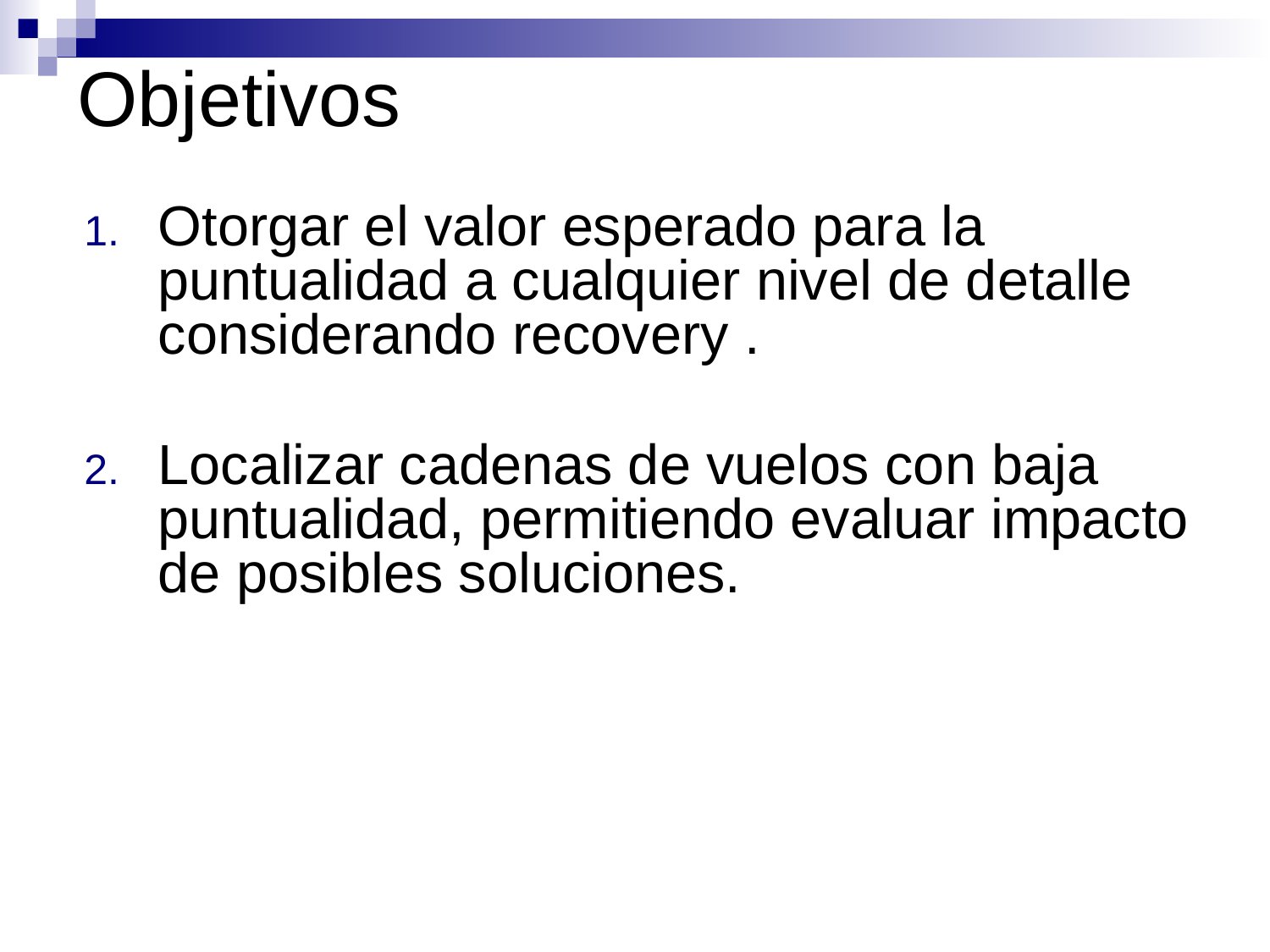

Objetivos
Otorgar el valor esperado para la puntualidad a cualquier nivel de detalle considerando recovery .

Localizar cadenas de vuelos con baja puntualidad, permitiendo evaluar impacto de posibles soluciones.